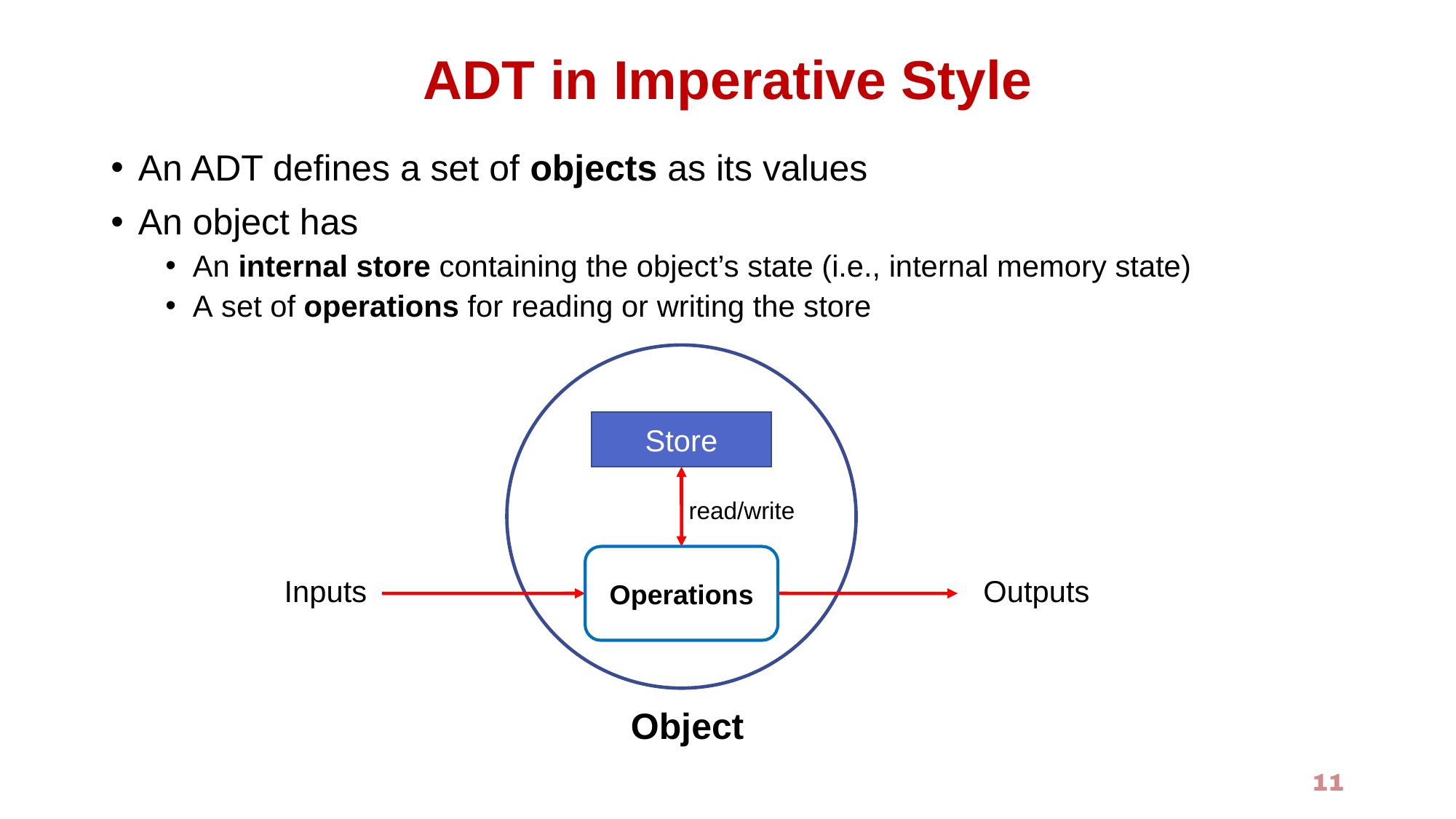

# ADT in Imperative Style
An ADT defines a set of objects as its values
An object has
An internal store containing the object’s state (i.e., internal memory state)
A set of operations for reading or writing the store

Store
read/write
Operations
Inputs
Outputs
Object
11